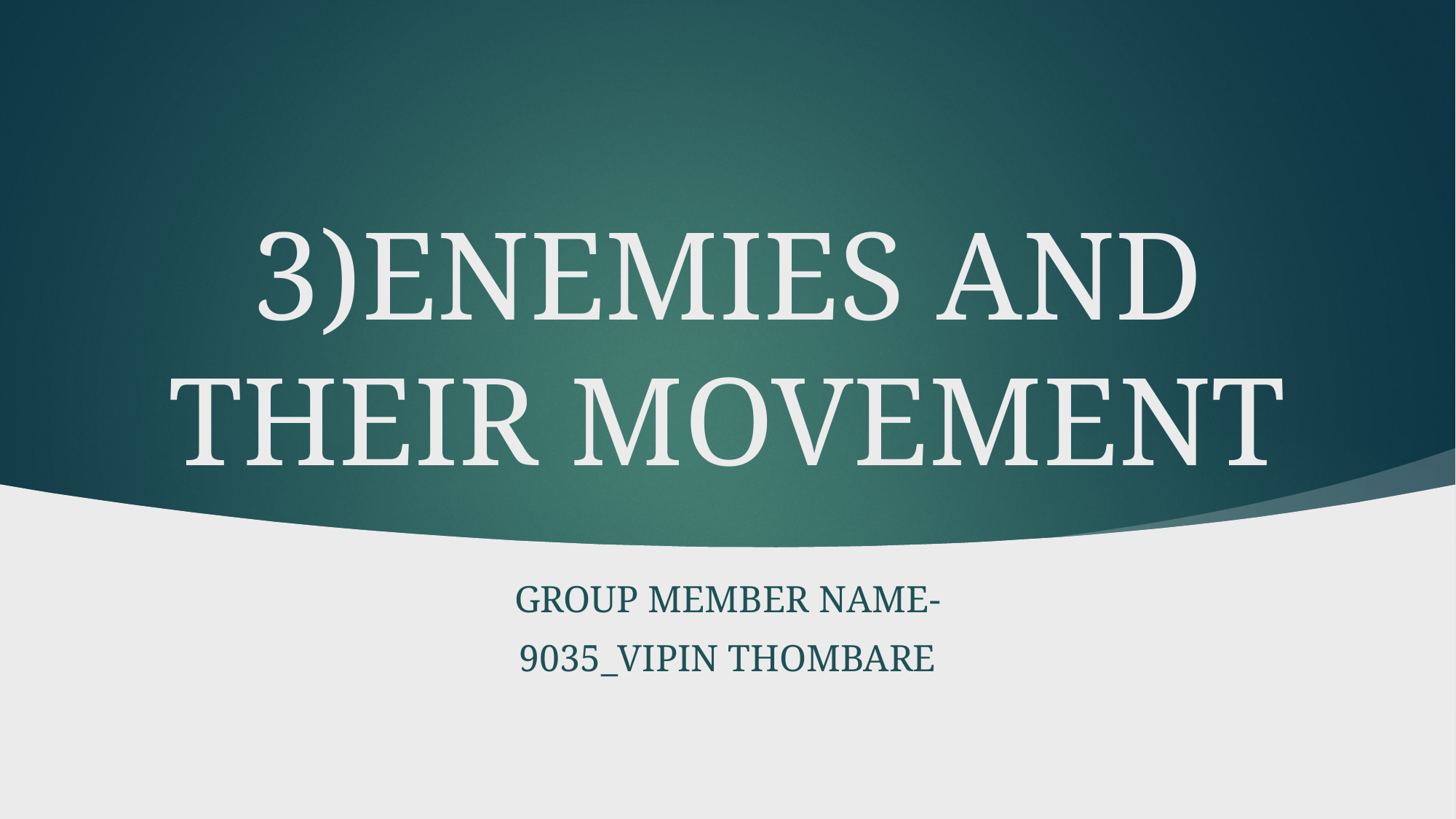

# 3)ENEMIES AND THEIR MOVEMENT

Group member name-
9035_Vipin Thombare